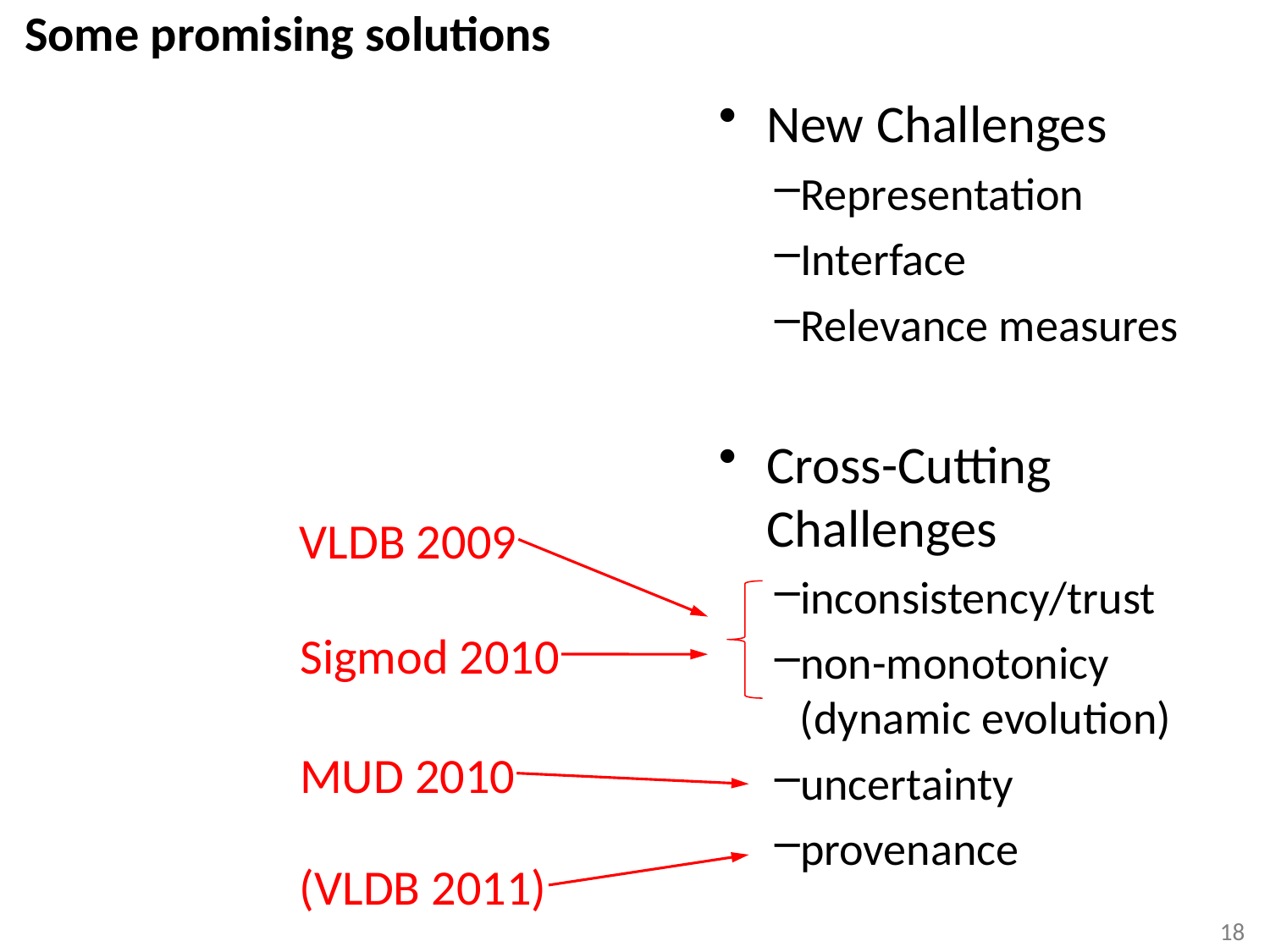

# Some promising solutions
New Challenges
Representation
Interface
Relevance measures

Cross-Cutting Challenges
inconsistency/trust
non-monotonicy (dynamic evolution)
uncertainty
provenance
VLDB 2009

Sigmod 2010
MUD 2010
(VLDB 2011)
18